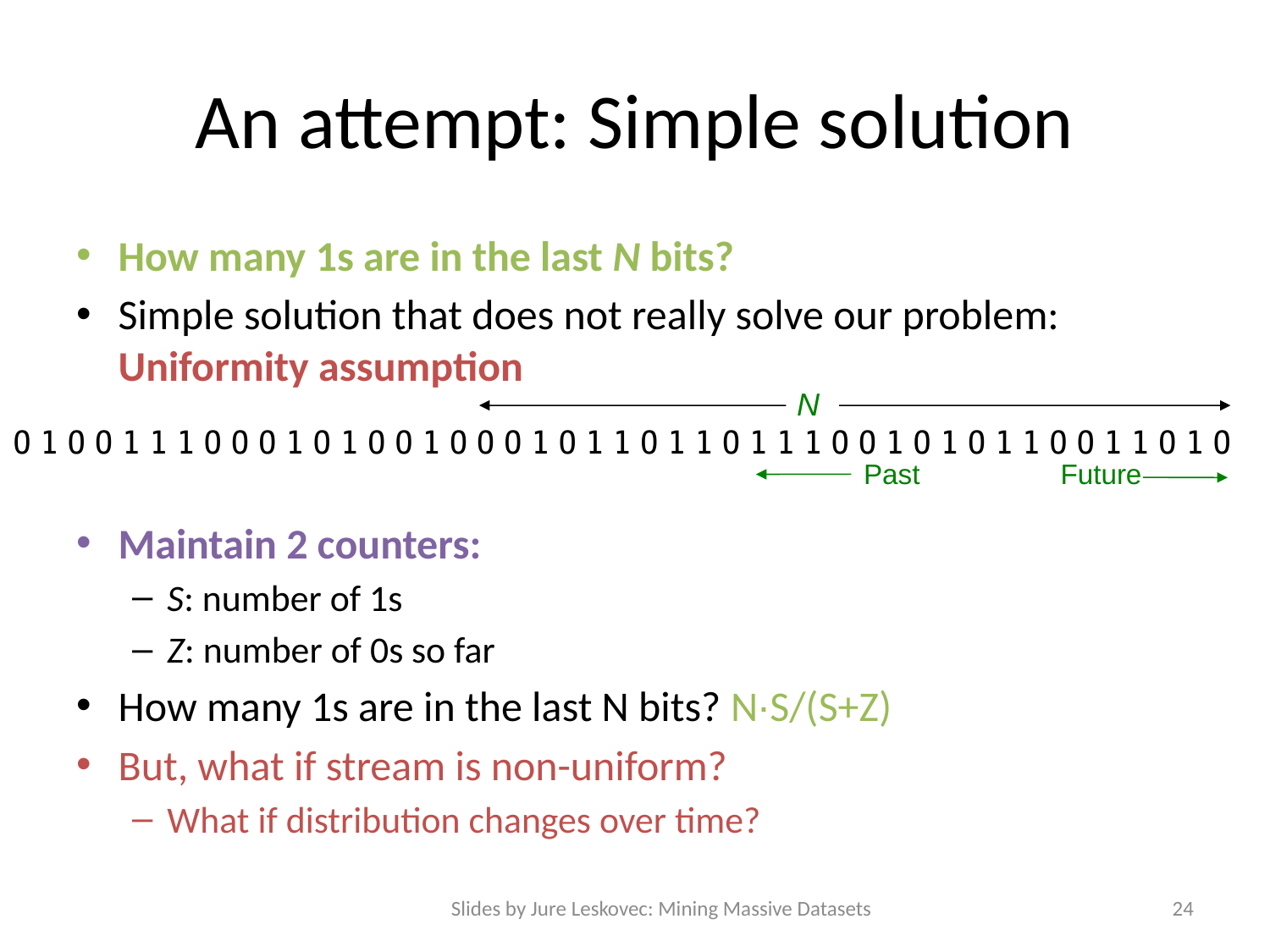

# An attempt: Simple solution
How many 1s are in the last N bits?
Simple solution that does not really solve our problem: Uniformity assumption

Maintain 2 counters:
S: number of 1s
Z: number of 0s so far
How many 1s are in the last N bits? N∙S/(S+Z)
But, what if stream is non-uniform?
What if distribution changes over time?

N

0 1 0 0 1 1 1 0 0 0 1 0 1 0 0 1 0 0 0 1 0 1 1 0 1 1 0 1 1 1 0 0 1 0 1 0 1 1 0 0 1 1 0 1 0
Past                  Future

Slides by Jure Leskovec: Mining Massive Datasets
24